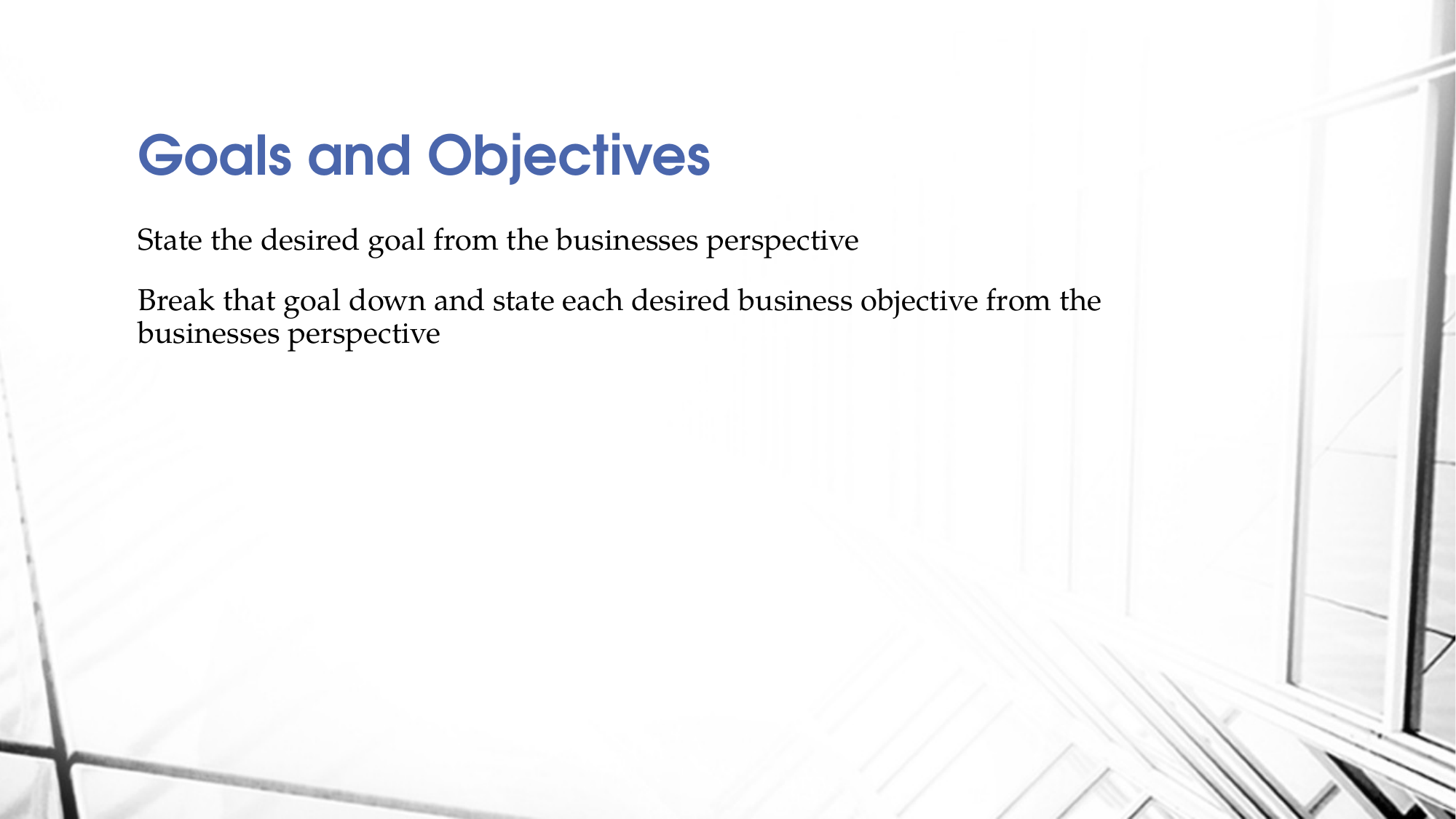

Goals and Objectives
State the desired goal from the businesses perspective
Break that goal down and state each desired business objective from the businesses perspective